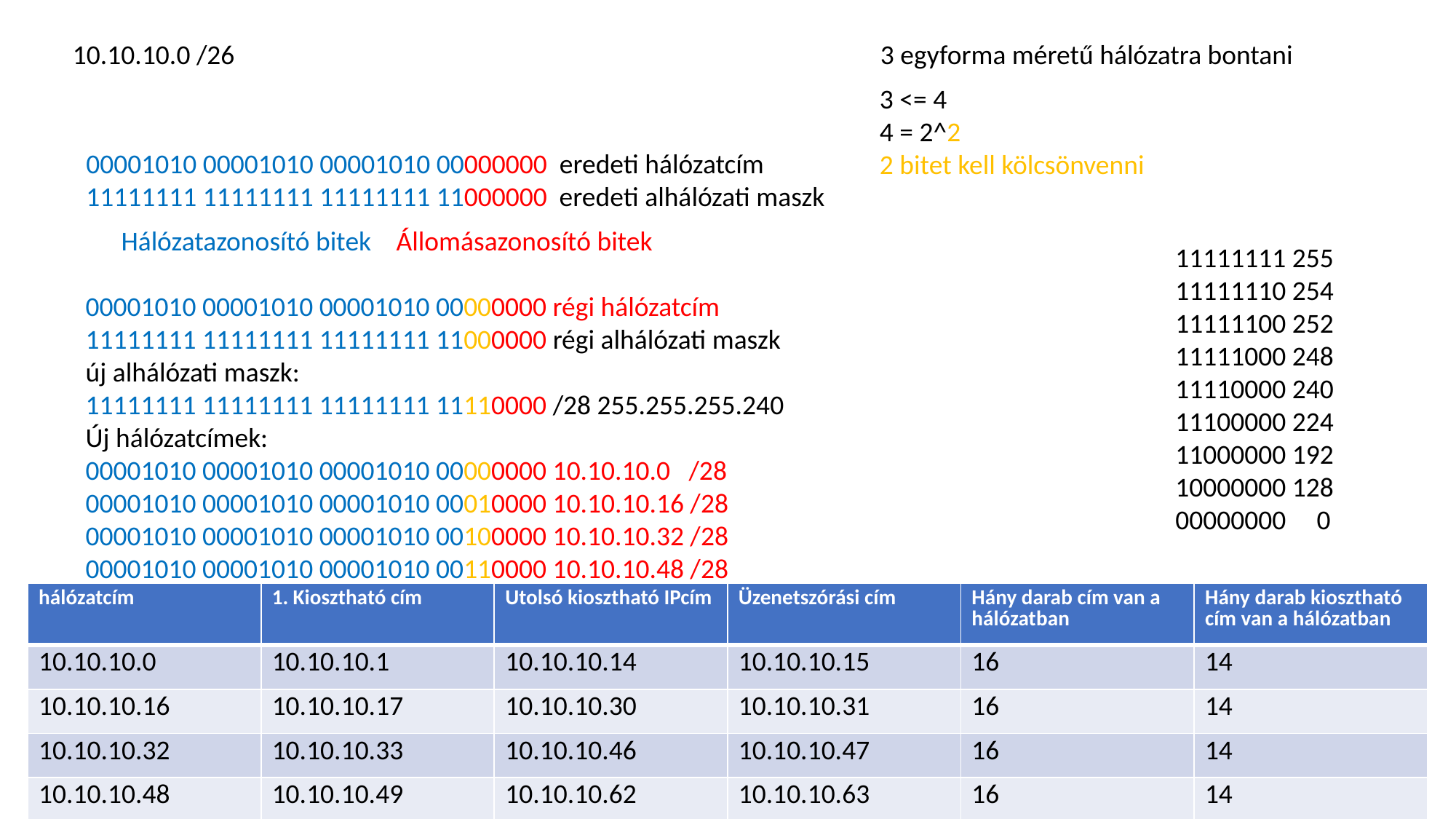

10.10.10.0 /26
3 egyforma méretű hálózatra bontani
3 <= 4
4 = 2^2
2 bitet kell kölcsönvenni
00001010 00001010 00001010 00000000  eredeti hálózatcím
11111111 11111111 11111111 11000000  eredeti alhálózati maszk
Hálózatazonosító bitek
Állomásazonosító bitek
11111111 255
11111110 254
11111100 252
11111000 248
11110000 240
11100000 224
11000000 192
10000000 128
00000000     0
00001010 00001010 00001010 00000000 régi hálózatcím
11111111 11111111 11111111 11000000 régi alhálózati maszk
új alhálózati maszk:
11111111 11111111 11111111 11110000 /28 255.255.255.240
Új hálózatcímek:
00001010 00001010 00001010 00000000 10.10.10.0   /28
00001010 00001010 00001010 00010000 10.10.10.16 /28
00001010 00001010 00001010 00100000 10.10.10.32 /28
00001010 00001010 00001010 00110000 10.10.10.48 /28
| hálózatcím | 1. Kiosztható cím | Utolsó kiosztható IPcím | Üzenetszórási cím | Hány darab cím van a hálózatban | Hány darab kiosztható cím van a hálózatban |
| --- | --- | --- | --- | --- | --- |
| 10.10.10.0 | 10.10.10.1 | 10.10.10.14 | 10.10.10.15 | 16 | 14 |
| 10.10.10.16 | 10.10.10.17 | 10.10.10.30 | 10.10.10.31 | 16 | 14 |
| 10.10.10.32 | 10.10.10.33 | 10.10.10.46 | 10.10.10.47 | 16 | 14 |
| 10.10.10.48 | 10.10.10.49 | 10.10.10.62 | 10.10.10.63 | 16 | 14 |